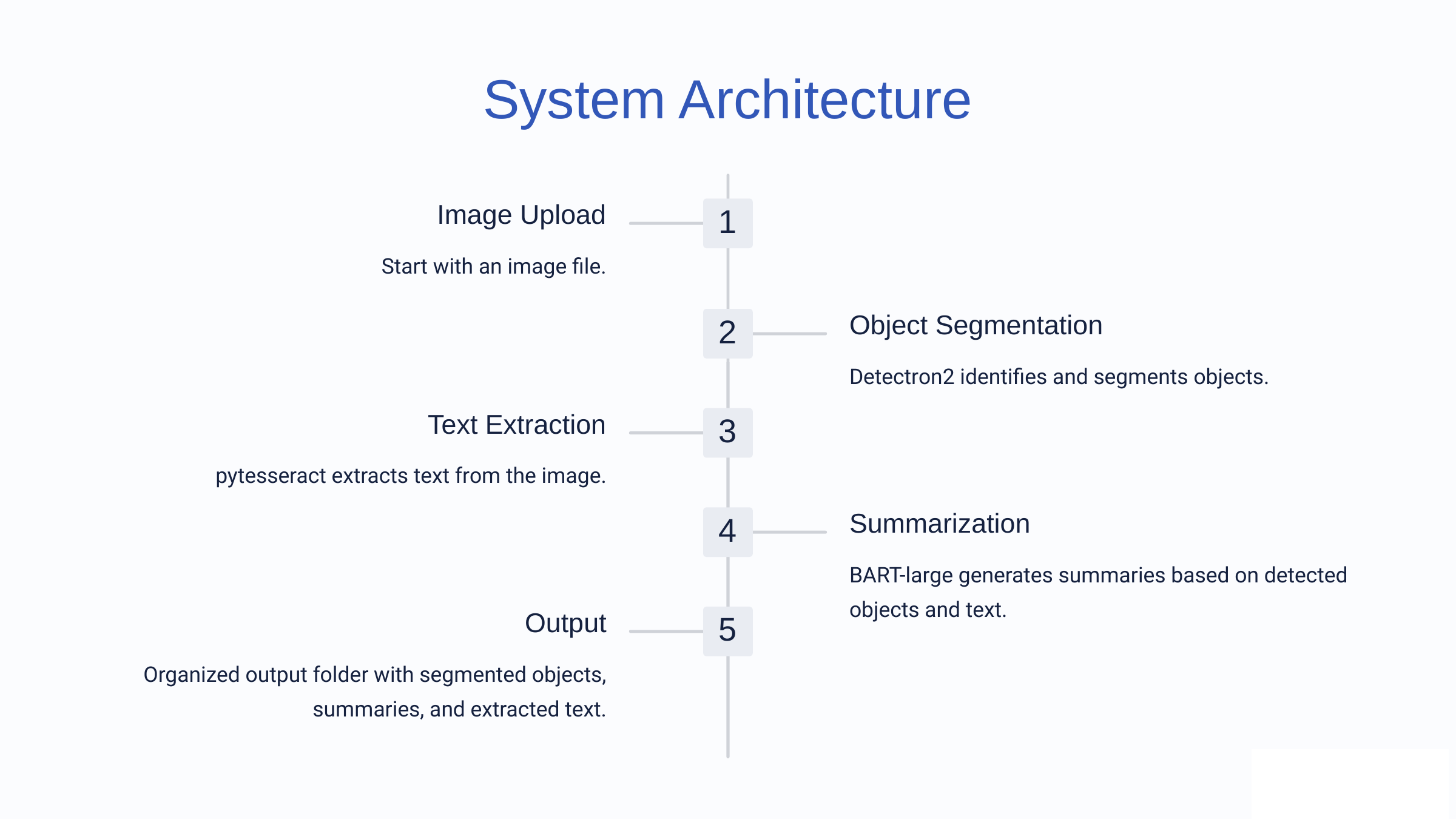

System Architecture

Image Upload

1

Start with an image file.
Object Segmentation

2

Detectron2 identifies and segments objects.
Text Extraction

3

pytesseract extracts text from the image.
Summarization

4

BART-large generates summaries based on detected objects and text.
Output

5

Organized output folder with segmented objects, summaries, and extracted text.